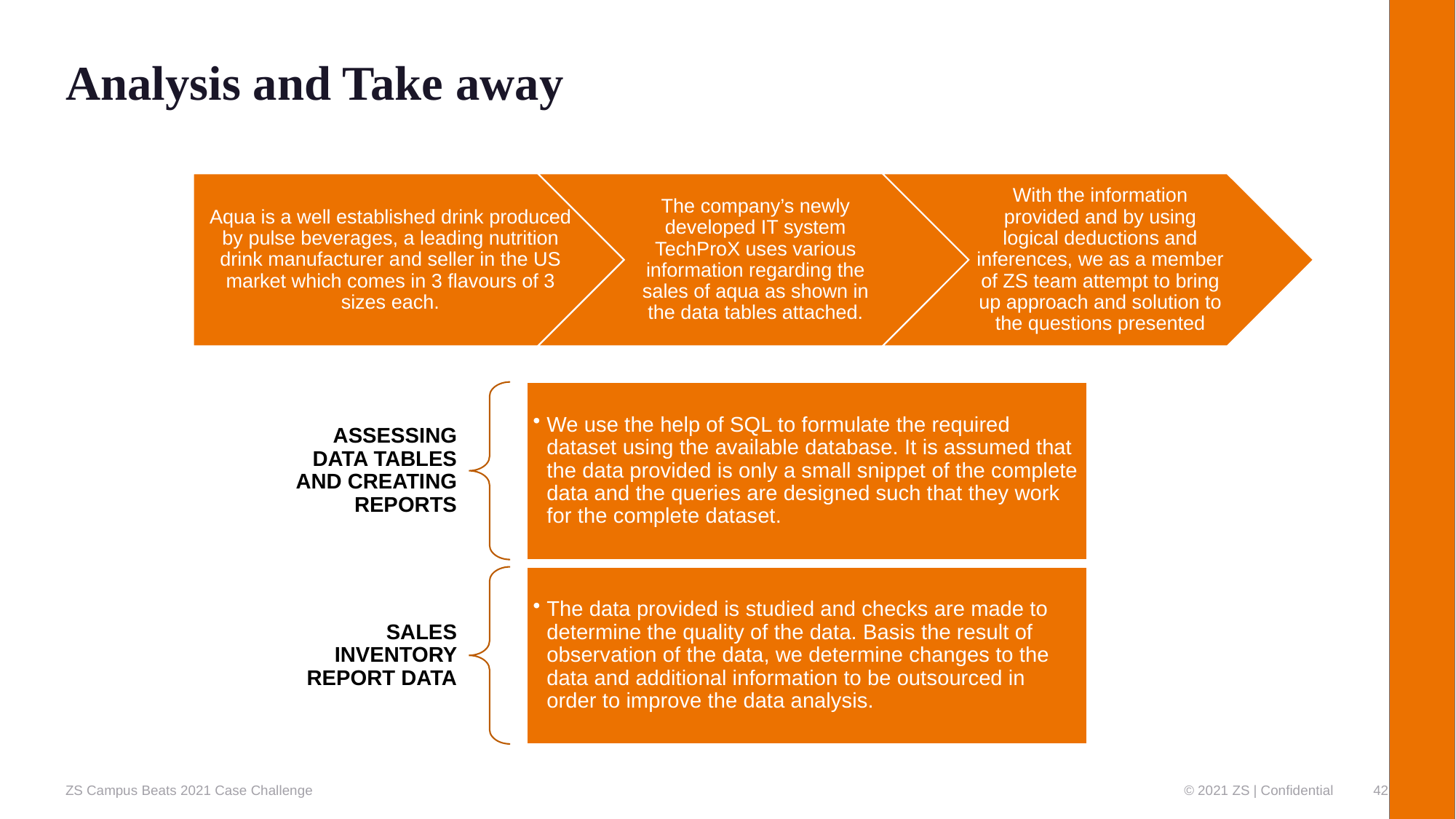

# Analysis and Take away
Aqua is a well established drink produced by pulse beverages, a leading nutrition drink manufacturer and seller in the US market which comes in 3 flavours of 3 sizes each.
The company’s newly developed IT system TechProX uses various information regarding the sales of aqua as shown in the data tables attached.
With the information provided and by using logical deductions and inferences, we as a member of ZS team attempt to bring up approach and solution to the questions presented
ASSESSING DATA TABLES AND CREATING REPORTS
We use the help of SQL to formulate the required dataset using the available database. It is assumed that the data provided is only a small snippet of the complete data and the queries are designed such that they work for the complete dataset.
SALES INVENTORY REPORT DATA
The data provided is studied and checks are made to determine the quality of the data. Basis the result of observation of the data, we determine changes to the data and additional information to be outsourced in order to improve the data analysis.